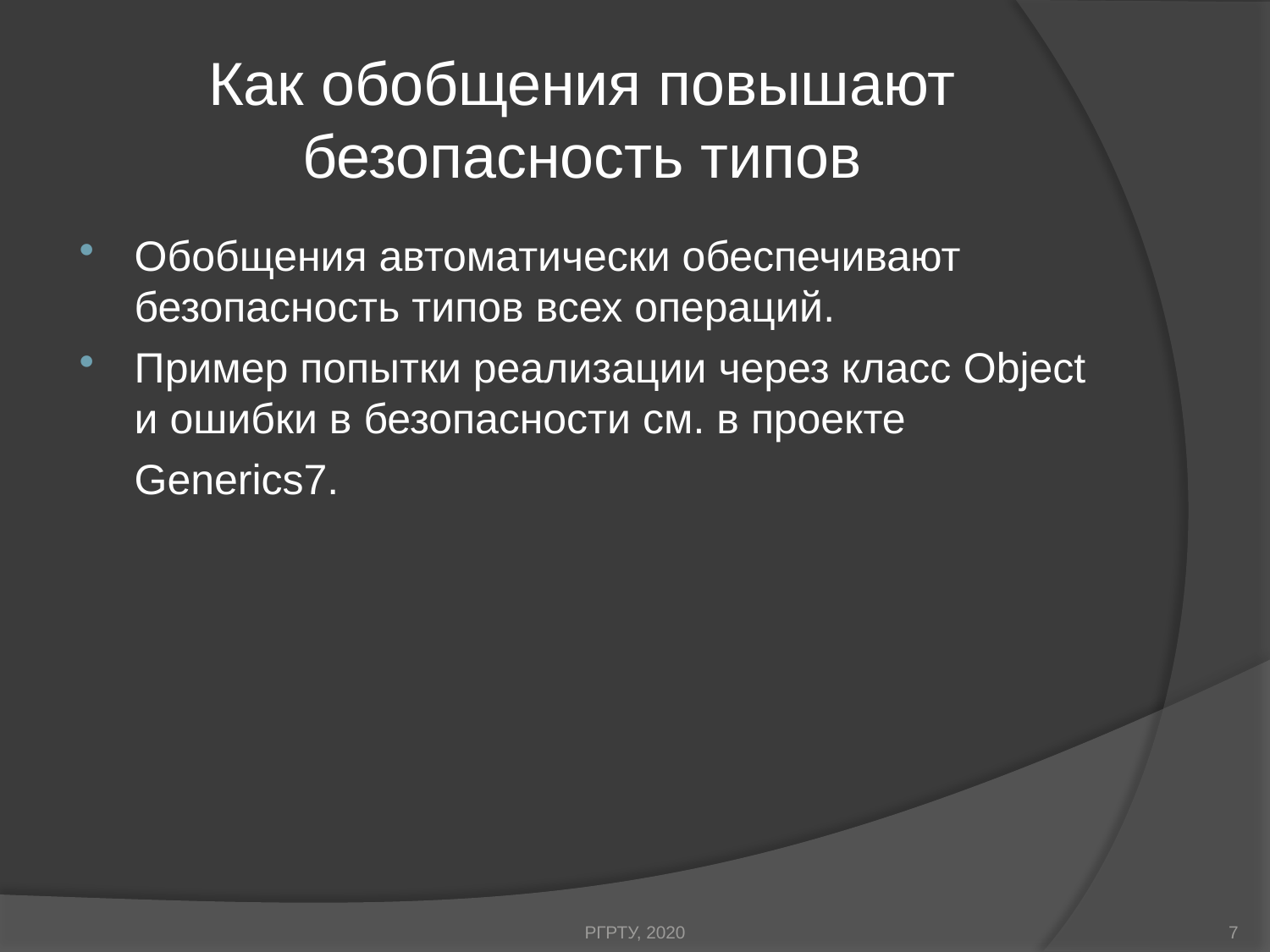

# Как обобщения повышают безопасность типов
Обобщения автоматически обеспечивают безопасность типов всех операций.
Пример попытки реализации через класс Object и ошибки в безопасности см. в проекте Generics7.
РГРТУ, 2020
7